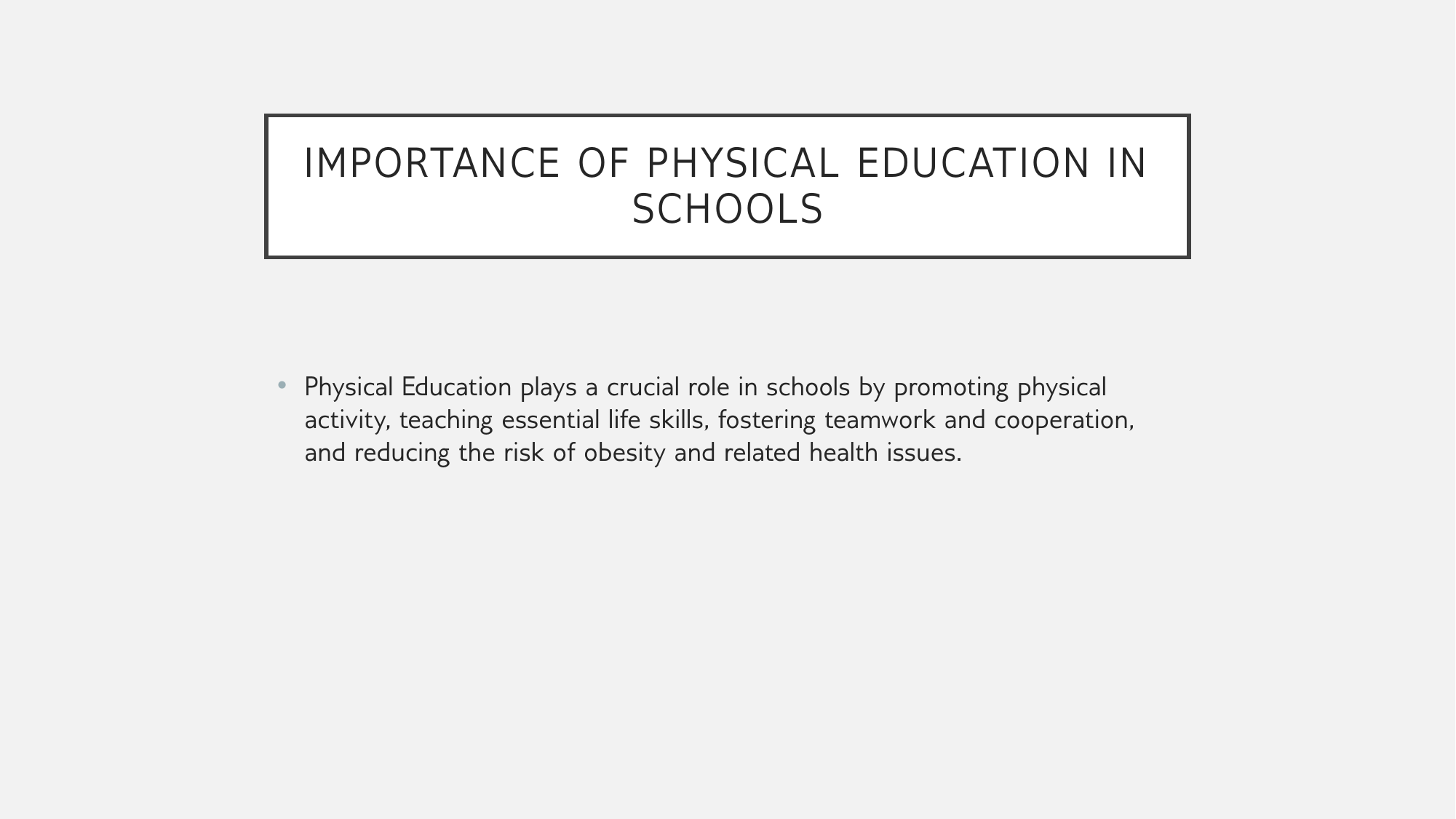

# Importance of Physical Education in Schools

Physical Education plays a crucial role in schools by promoting physical activity, teaching essential life skills, fostering teamwork and cooperation, and reducing the risk of obesity and related health issues.